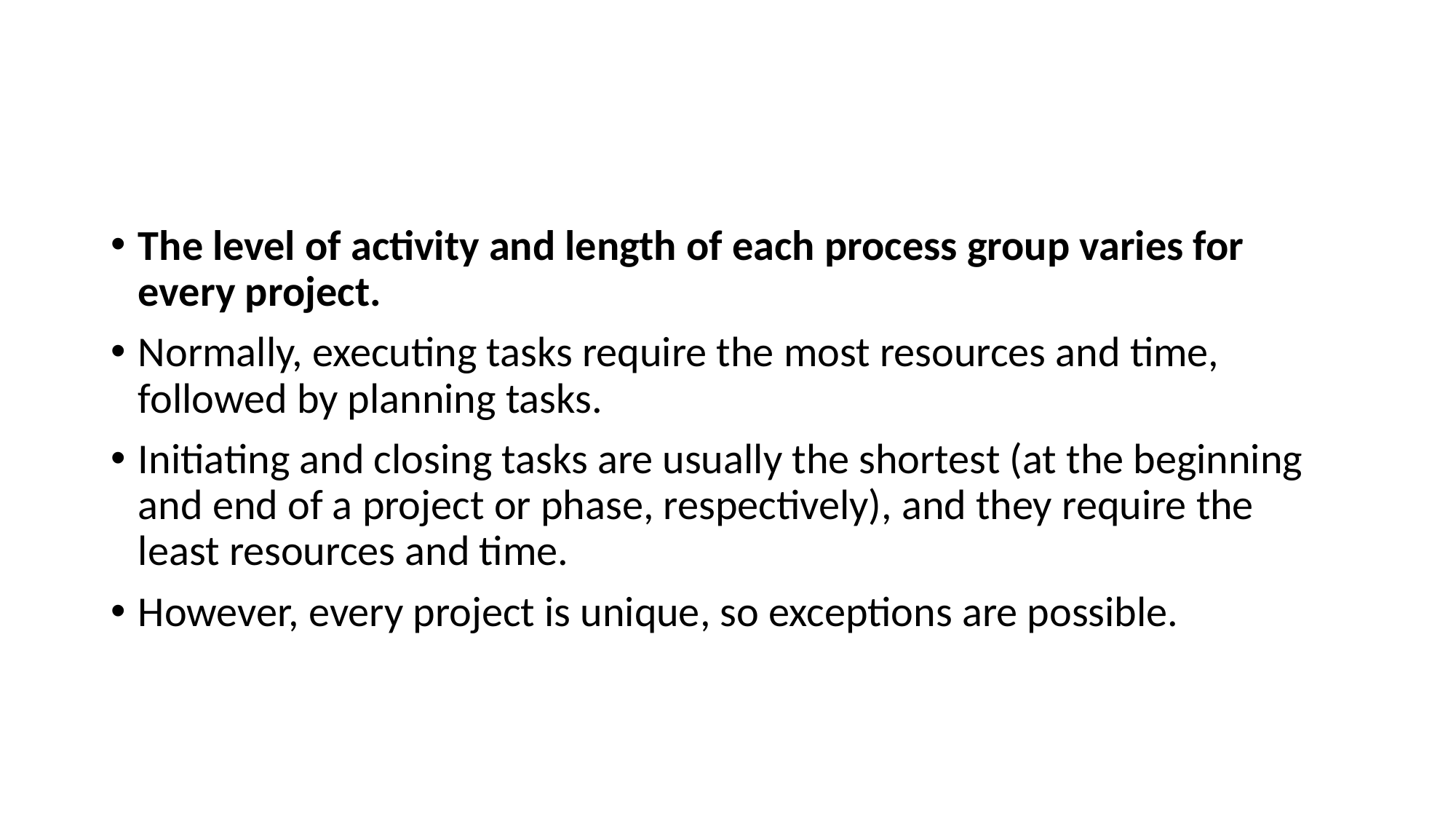

#
The level of activity and length of each process group varies for every project.
Normally, executing tasks require the most resources and time, followed by planning tasks.
Initiating and closing tasks are usually the shortest (at the beginning and end of a project or phase, respectively), and they require the least resources and time.
However, every project is unique, so exceptions are possible.